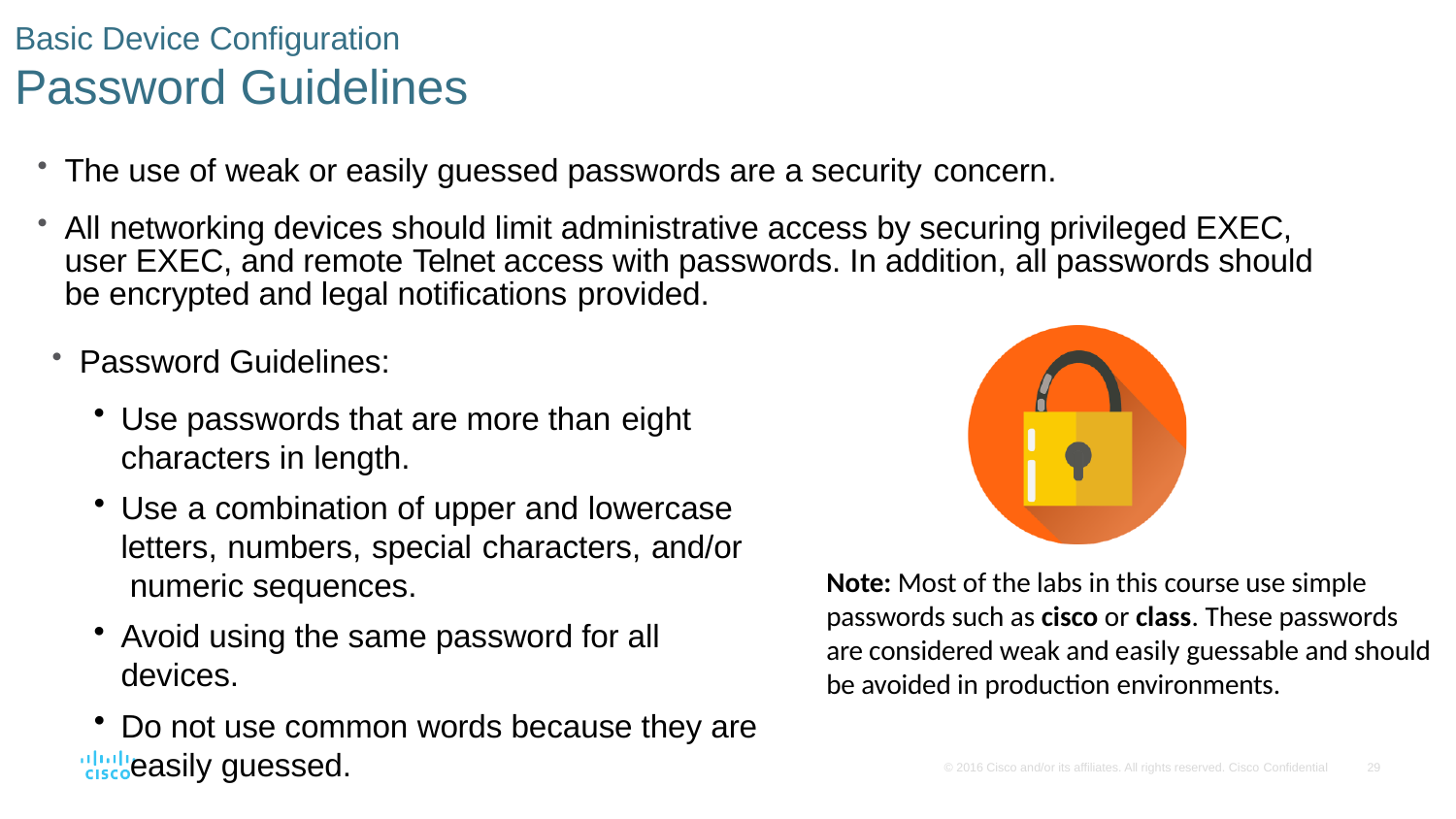

Basic Device Configuration
# Password Guidelines
The use of weak or easily guessed passwords are a security concern.
All networking devices should limit administrative access by securing privileged EXEC,  user EXEC, and remote Telnet access with passwords. In addition, all passwords should  be encrypted and legal notifications provided.
Password Guidelines:
Use passwords that are more than eight
characters in length.
Use a combination of upper and lowercase  letters, numbers, special characters, and/or  numeric sequences.
Avoid using the same password for all devices.
Do not use common words because they are  easily guessed.

Note: Most of the labs in this course use simple  passwords such as cisco or class. These passwords  are considered weak and easily guessable and should  be avoided in production environments.
© 2016 Cisco and/or its affiliates. All rights reserved. Cisco Confidential
29